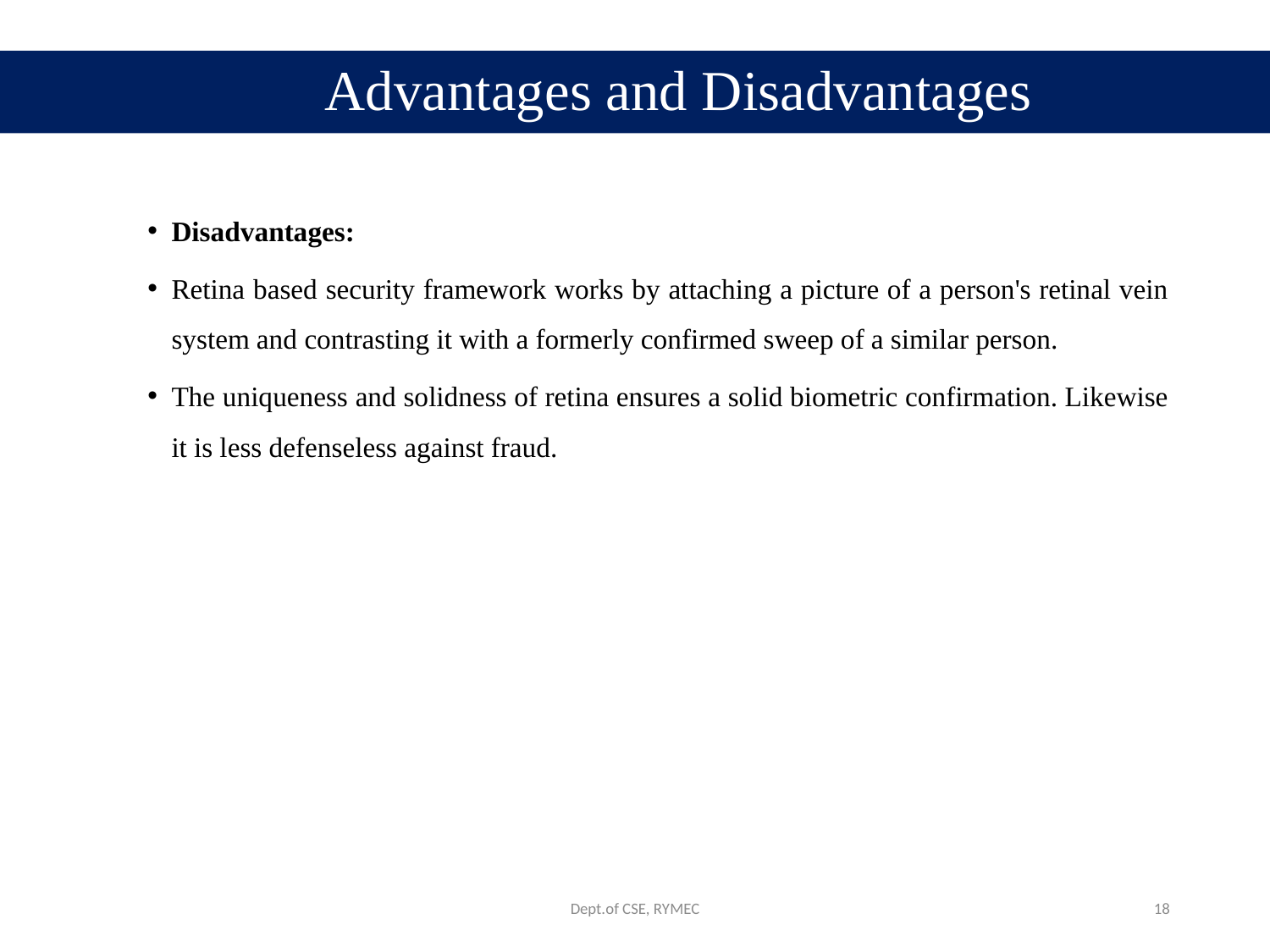

# Advantages and Disadvantages
Disadvantages:
Retina based security framework works by attaching a picture of a person's retinal vein system and contrasting it with a formerly confirmed sweep of a similar person.
The uniqueness and solidness of retina ensures a solid biometric confirmation. Likewise it is less defenseless against fraud.

Dept.of CSE, RYMEC
18